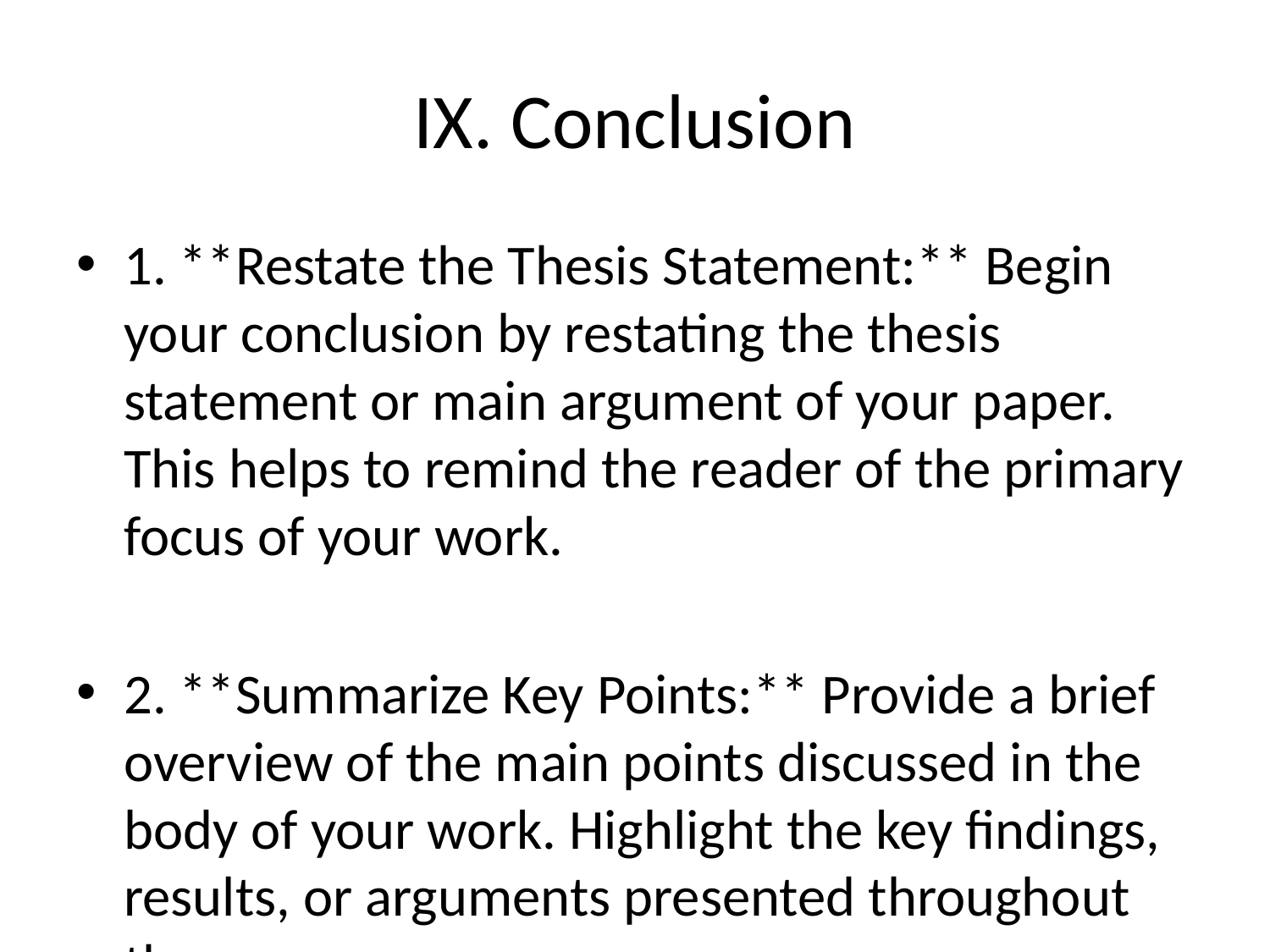

# IX. Conclusion
1. **Restate the Thesis Statement:** Begin your conclusion by restating the thesis statement or main argument of your paper. This helps to remind the reader of the primary focus of your work.

2. **Summarize Key Points:** Provide a brief overview of the main points discussed in the body of your work. Highlight the key findings, results, or arguments presented throughout the paper.